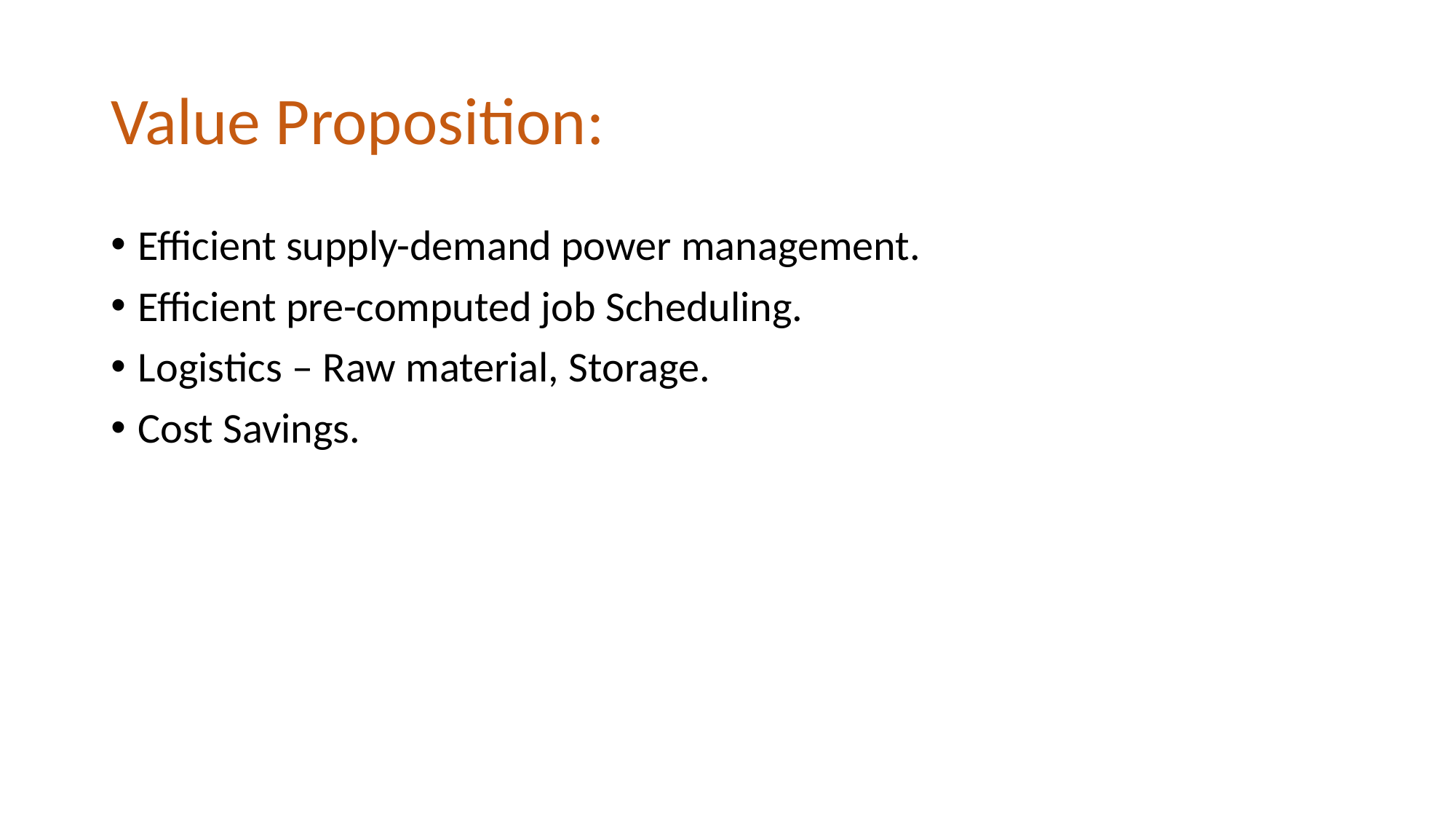

# Value Proposition:
Efficient supply-demand power management.
Efficient pre-computed job Scheduling.
Logistics – Raw material, Storage.
Cost Savings.